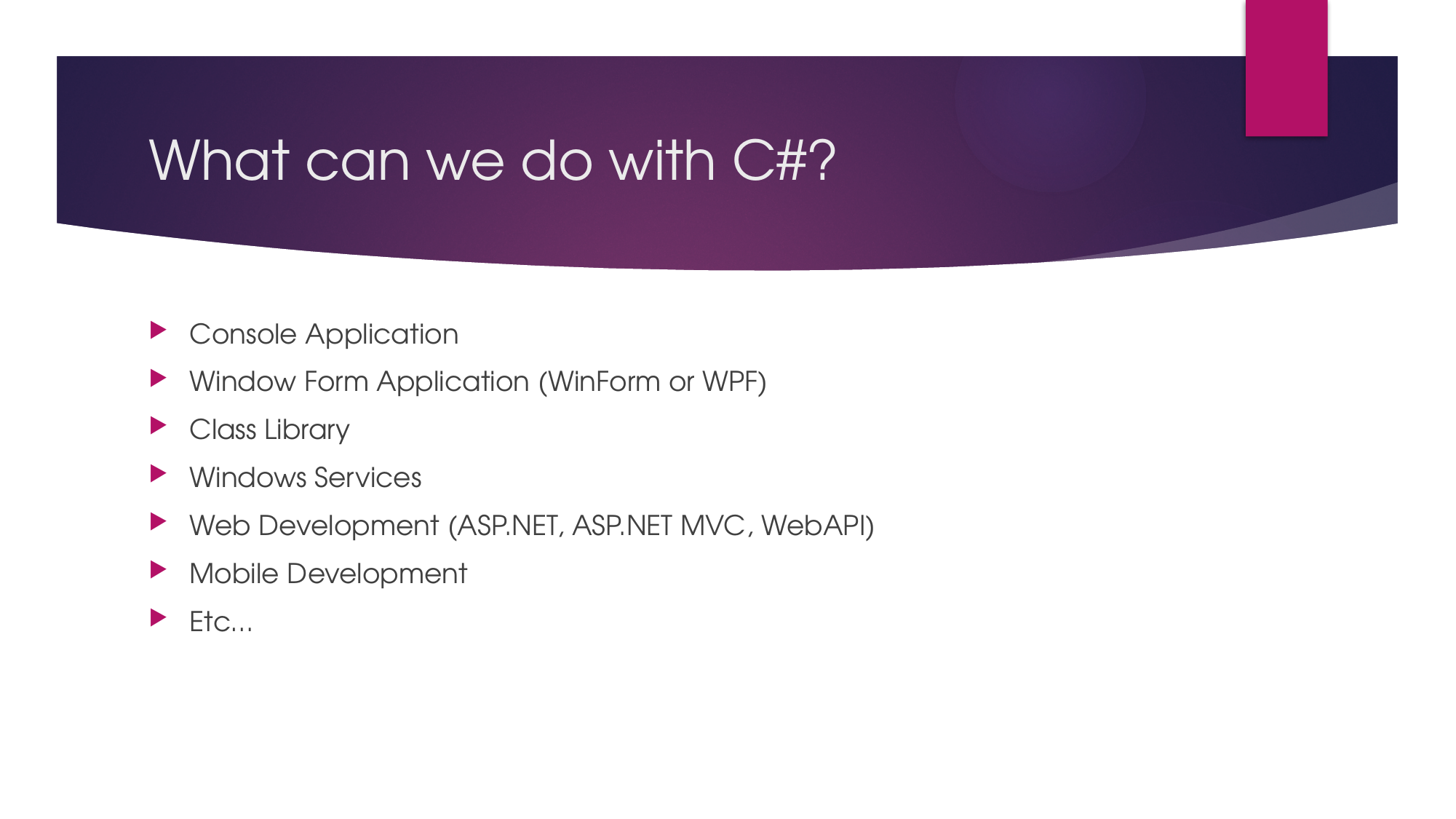

# What can we do with C#?
Console Application
Window Form Application (WinForm or WPF)
Class Library
Windows Services
Web Development (ASP.NET, ASP.NET MVC, WebAPI)
Mobile Development
Etc…